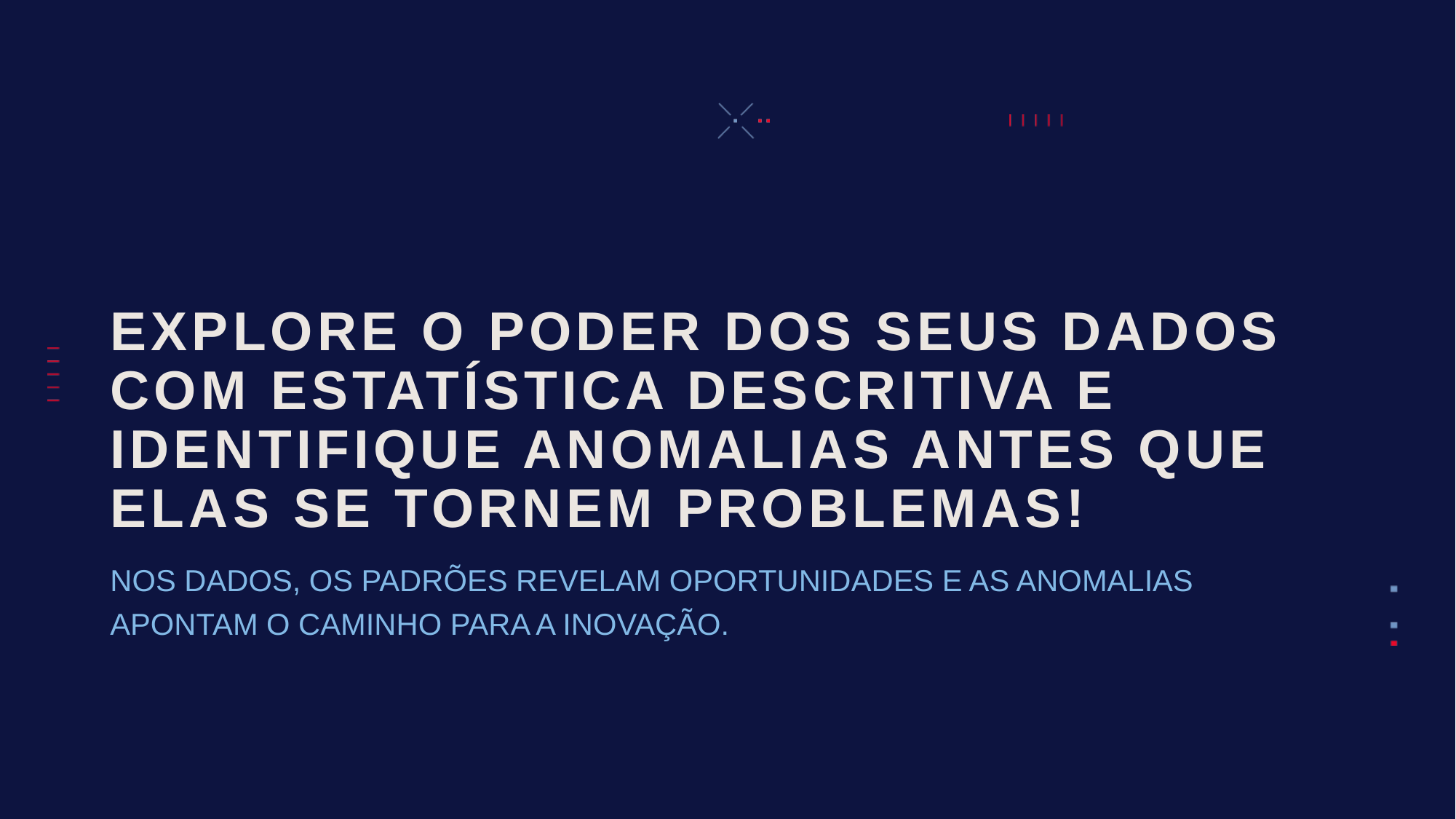

# EXPLORE O PODER DOS SEUS DADOS COM ESTATÍSTICA DESCRITIVA E IDENTIFIQUE ANOMALIAS ANTES QUE ELAS SE TORNEM PROBLEMAS!
NOS DADOS, OS PADRÕES REVELAM OPORTUNIDADES E AS ANOMALIAS APONTAM O CAMINHO PARA A INOVAÇÃO.